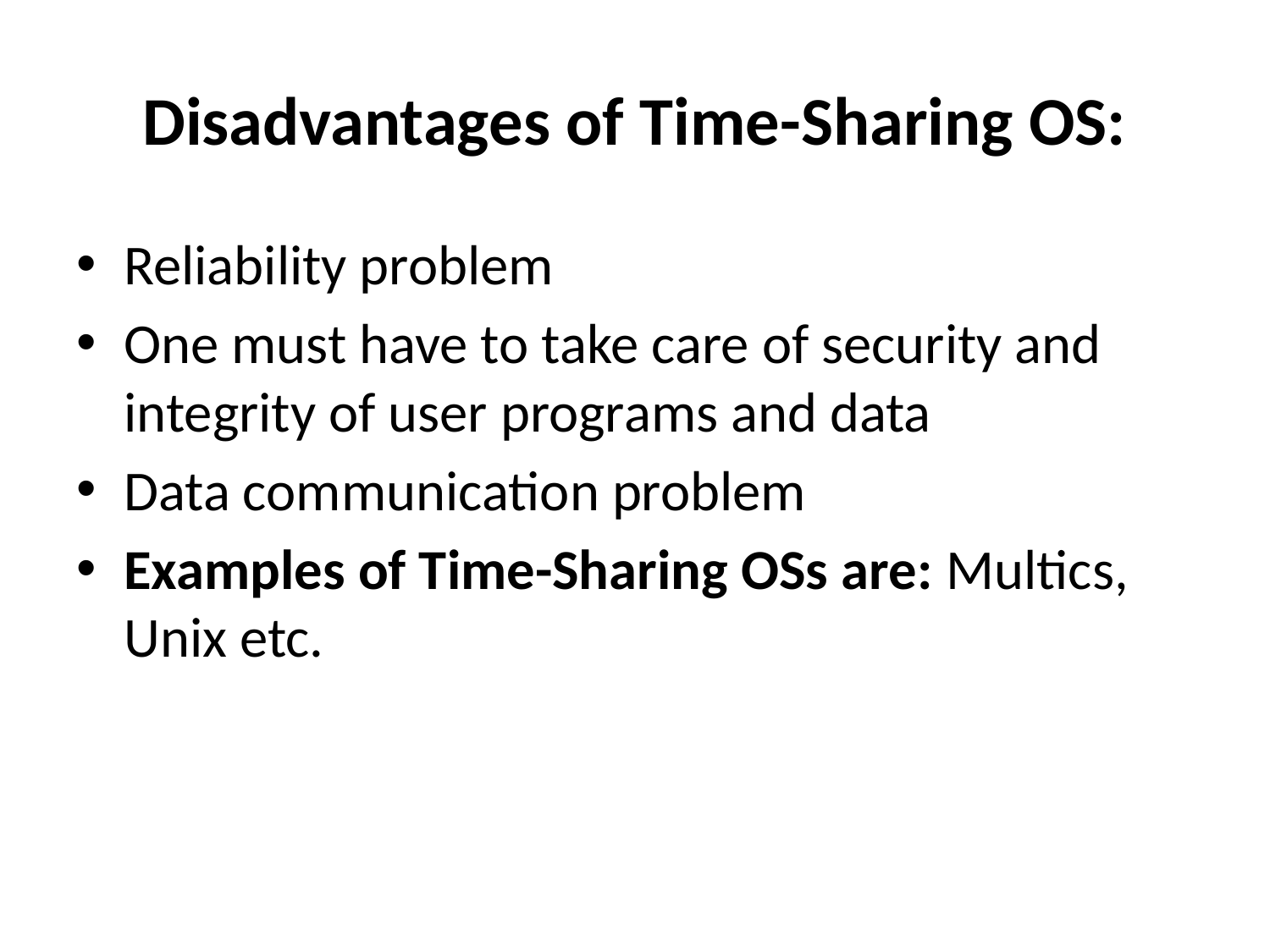

# Disadvantages of Time-Sharing OS:
Reliability problem
One must have to take care of security and integrity of user programs and data
Data communication problem
Examples of Time-Sharing OSs are: Multics, Unix etc.